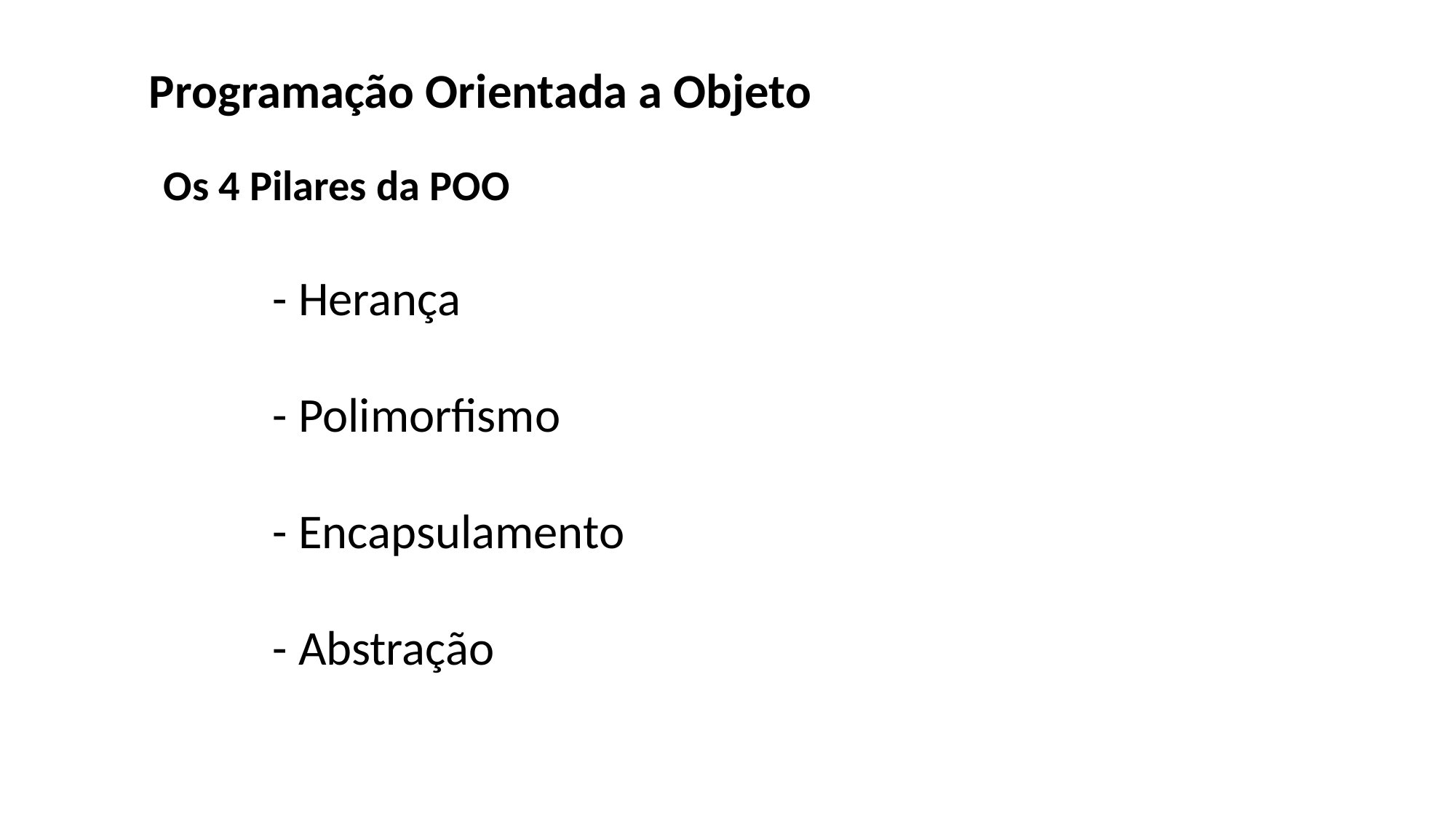

Programação Orientada a Objeto

Os 4 Pilares da POO

        	- Herança

	- Polimorfismo

	- Encapsulamento

	- Abstração